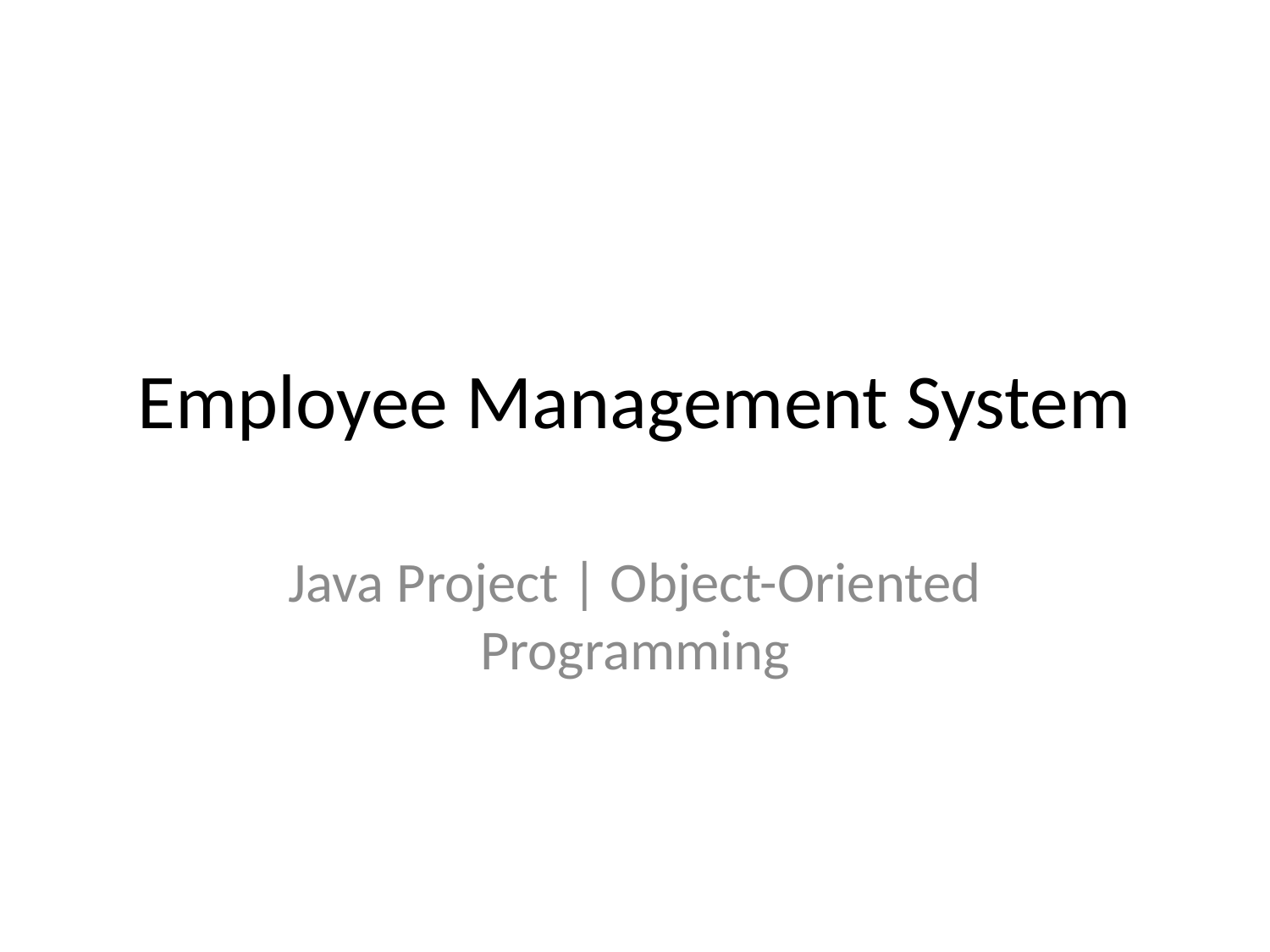

# Employee Management System
Java Project | Object-Oriented Programming